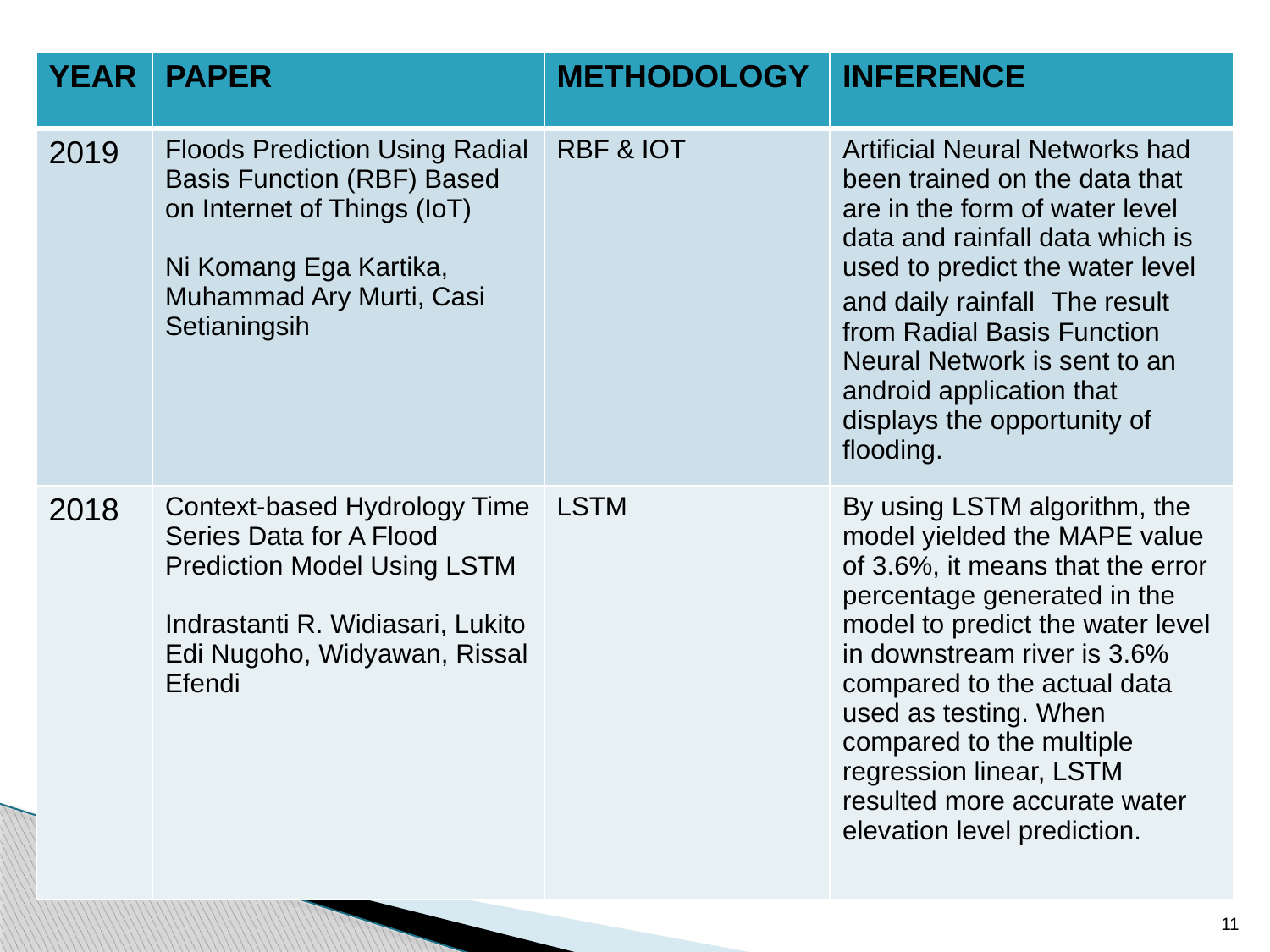

| YEAR | PAPER | METHODOLOGY | INFERENCE |
| --- | --- | --- | --- |
| 2019 | Floods Prediction Using Radial Basis Function (RBF) Based on Internet of Things (IoT) Ni Komang Ega Kartika, Muhammad Ary Murti, Casi Setianingsih | RBF & IOT | Artificial Neural Networks had been trained on the data that are in the form of water level data and rainfall data which is used to predict the water level and daily rainfall The result from Radial Basis Function Neural Network is sent to an android application that displays the opportunity of flooding. |
| 2018 | Context-based Hydrology Time Series Data for A Flood Prediction Model Using LSTM Indrastanti R. Widiasari, Lukito Edi Nugoho, Widyawan, Rissal Efendi | LSTM | By using LSTM algorithm, the model yielded the MAPE value of 3.6%, it means that the error percentage generated in the model to predict the water level in downstream river is 3.6% compared to the actual data used as testing. When compared to the multiple regression linear, LSTM resulted more accurate water elevation level prediction. |
11